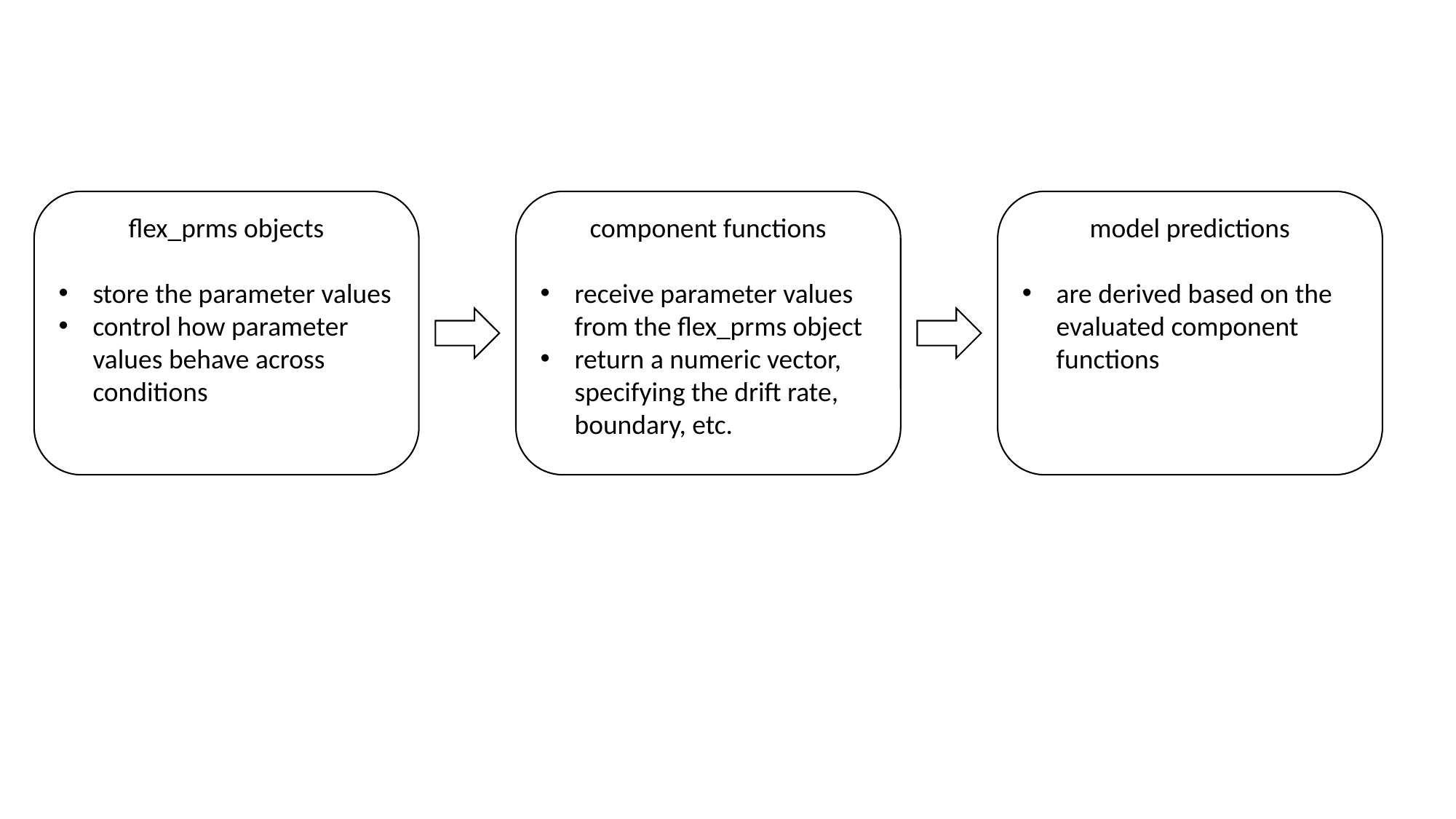

component functions

receive parameter values from the flex_prms object
return a numeric vector, specifying the drift rate, boundary, etc.
model predictions

are derived based on the evaluated component functions
flex_prms objects

store the parameter values
control how parameter values behave across conditions